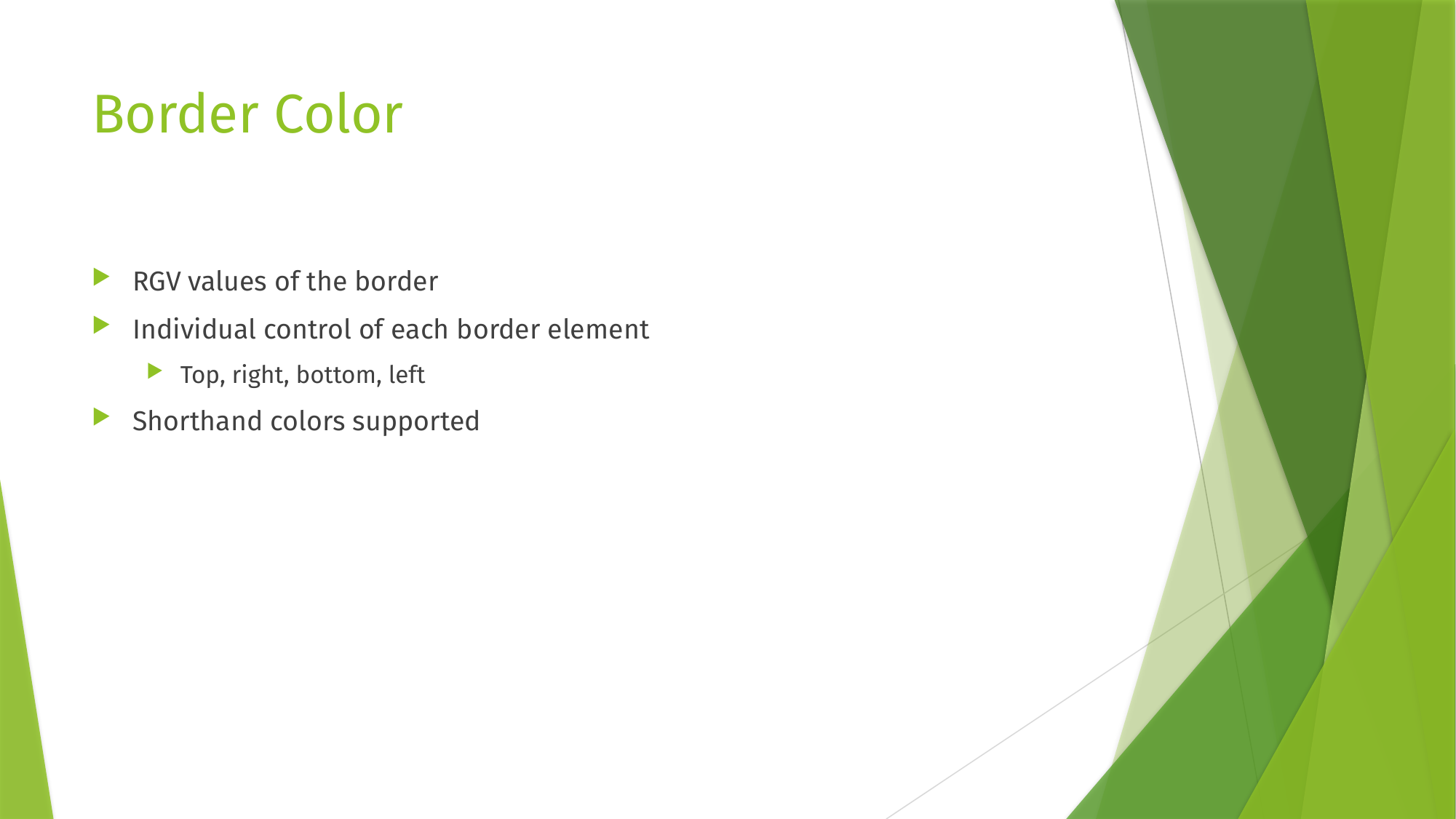

# Border Color
RGV values of the border
Individual control of each border element
Top, right, bottom, left
Shorthand colors supported